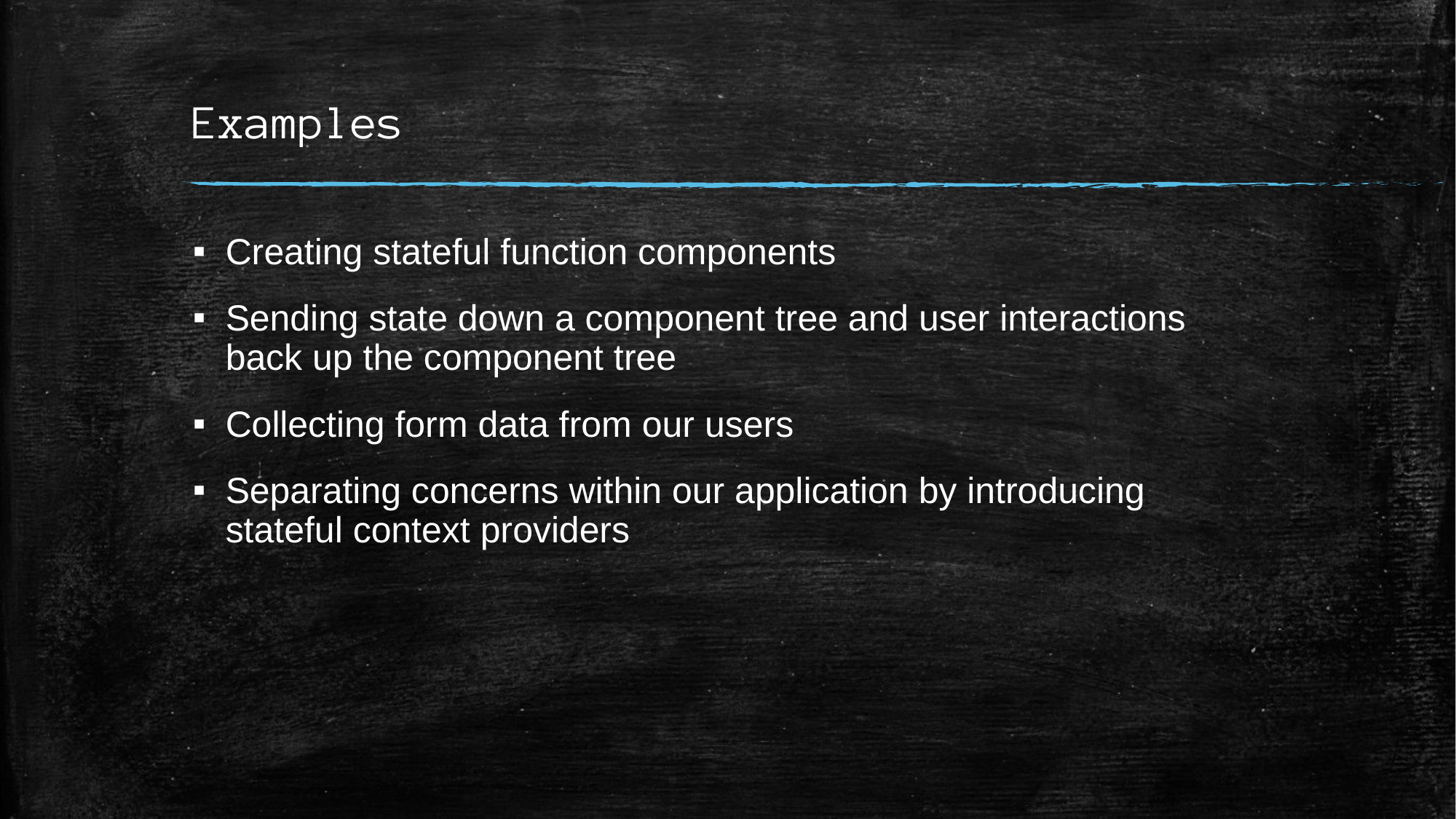

# Examples
Creating stateful function components
Sending state down a component tree and user interactions back up the component tree
Collecting form data from our users
Separating concerns within our application by introducing stateful context providers